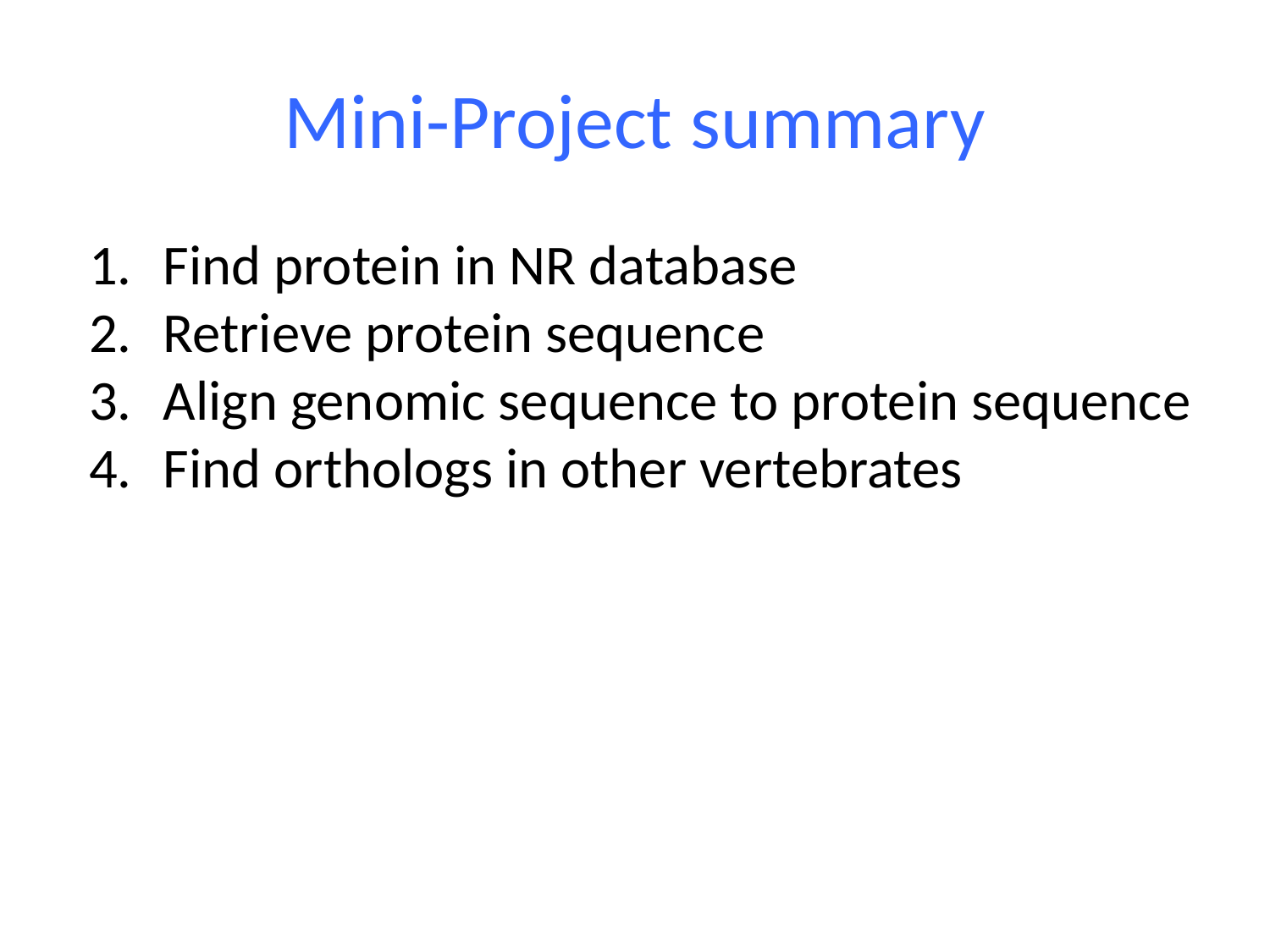

Mini-Project summary
Find protein in NR database
Retrieve protein sequence
Align genomic sequence to protein sequence
Find orthologs in other vertebrates